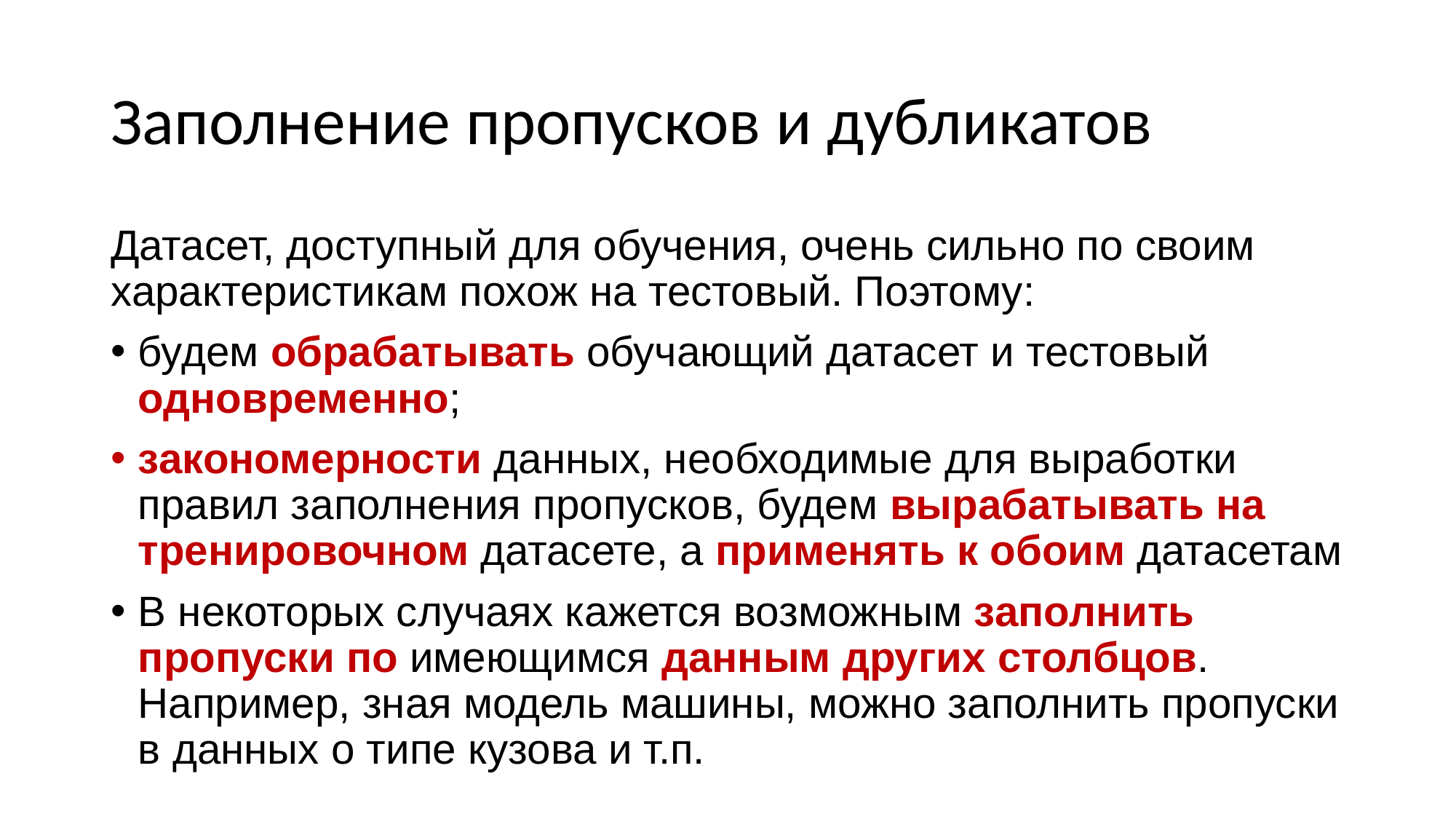

# Заполнение пропусков и дубликатов
Датасет, доступный для обучения, очень сильно по своим характеристикам похож на тестовый. Поэтому:
будем обрабатывать обучающий датасет и тестовый одновременно;
закономерности данных, необходимые для выработки правил заполнения пропусков, будем вырабатывать на тренировочном датасете, а применять к обоим датасетам
В некоторых случаях кажется возможным заполнить пропуски по имеющимся данным других столбцов. Например, зная модель машины, можно заполнить пропуски в данных о типе кузова и т.п.